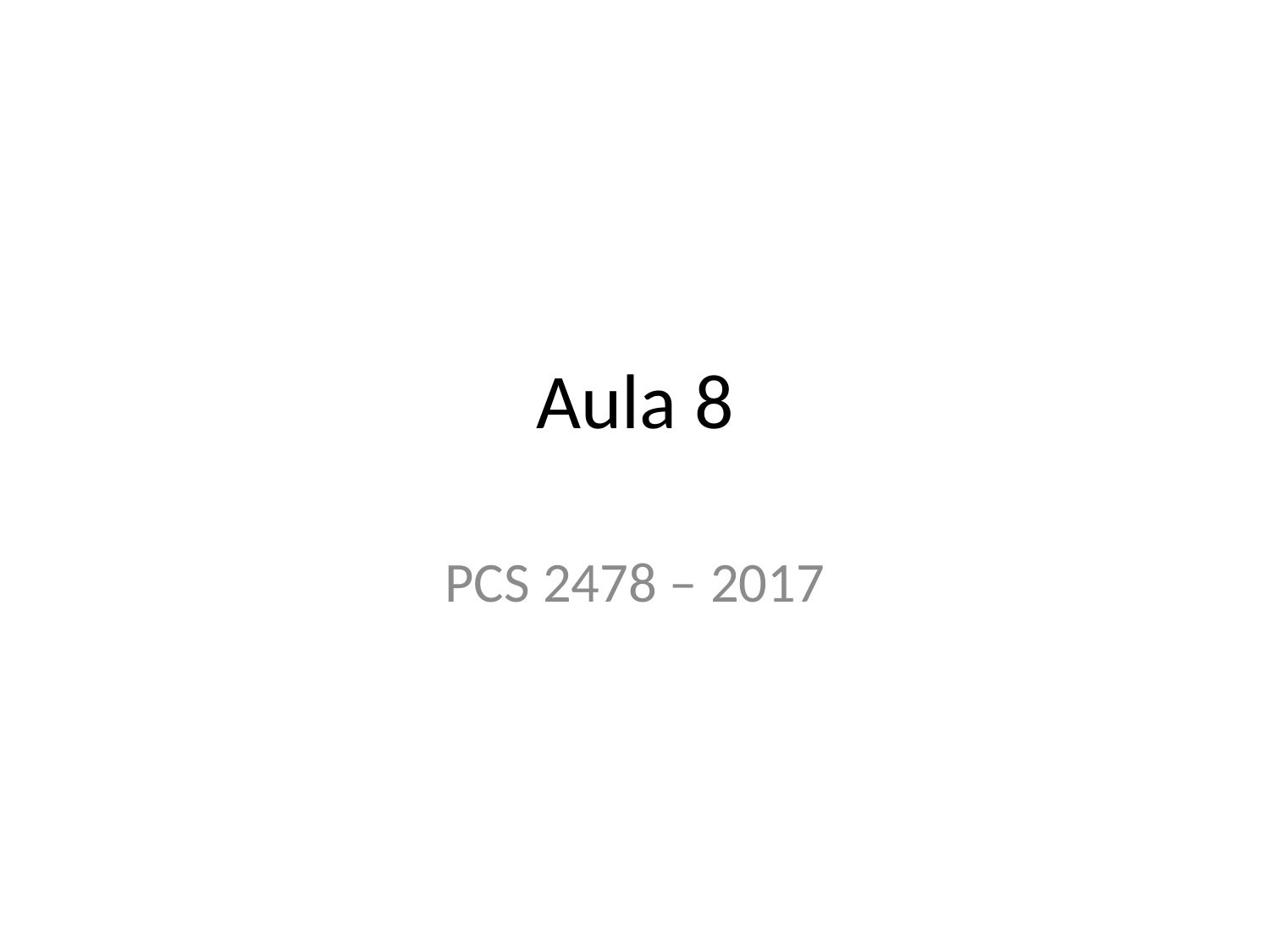

# Aula 8
PCS 2478 – 2017